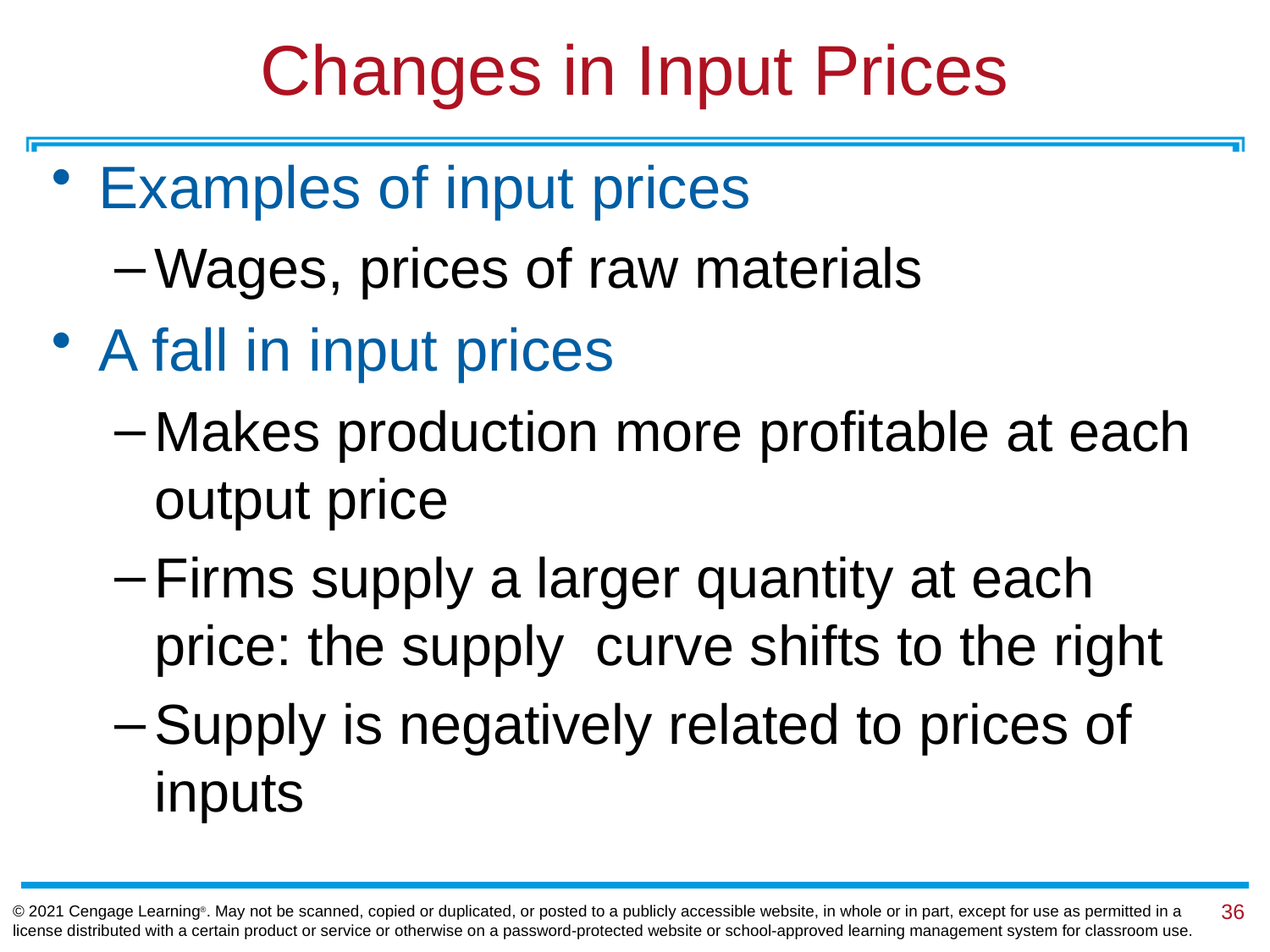

# Changes in Input Prices
Examples of input prices
Wages, prices of raw materials
A fall in input prices
Makes production more profitable at each output price
Firms supply a larger quantity at each price: the supply  curve shifts to the right
Supply is negatively related to prices of inputs

© 2021 Cengage Learning®. May not be scanned, copied or duplicated, or posted to a publicly accessible website, in whole or in part, except for use as permitted in a license distributed with a certain product or service or otherwise on a password-protected website or school-approved learning management system for classroom use.
36